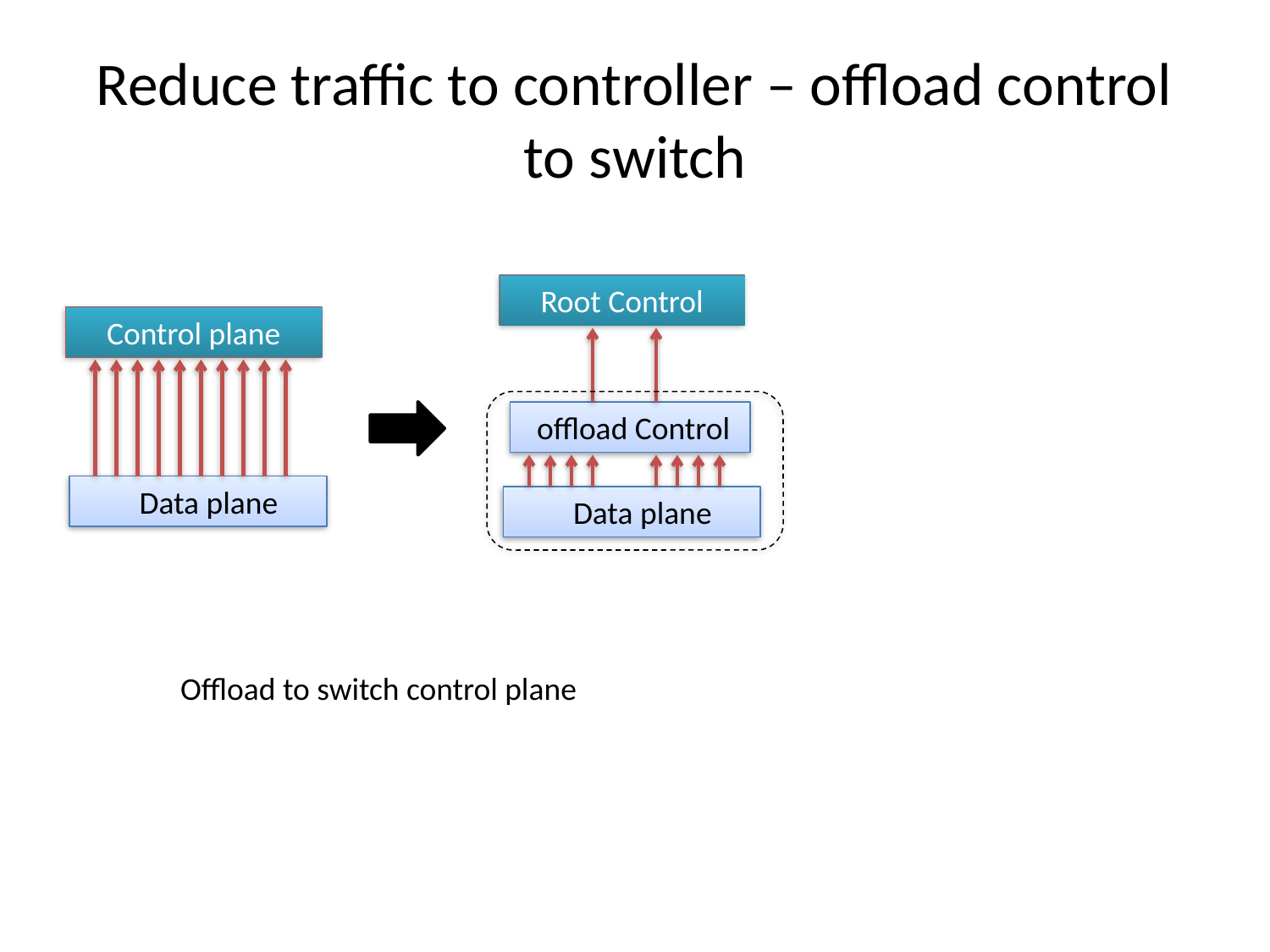

# Reduce traffic to controller – offload control to switch
    Root Control
    Control plane

  offload Control
        Data plane
        Data plane
Offload to switch control plane

18